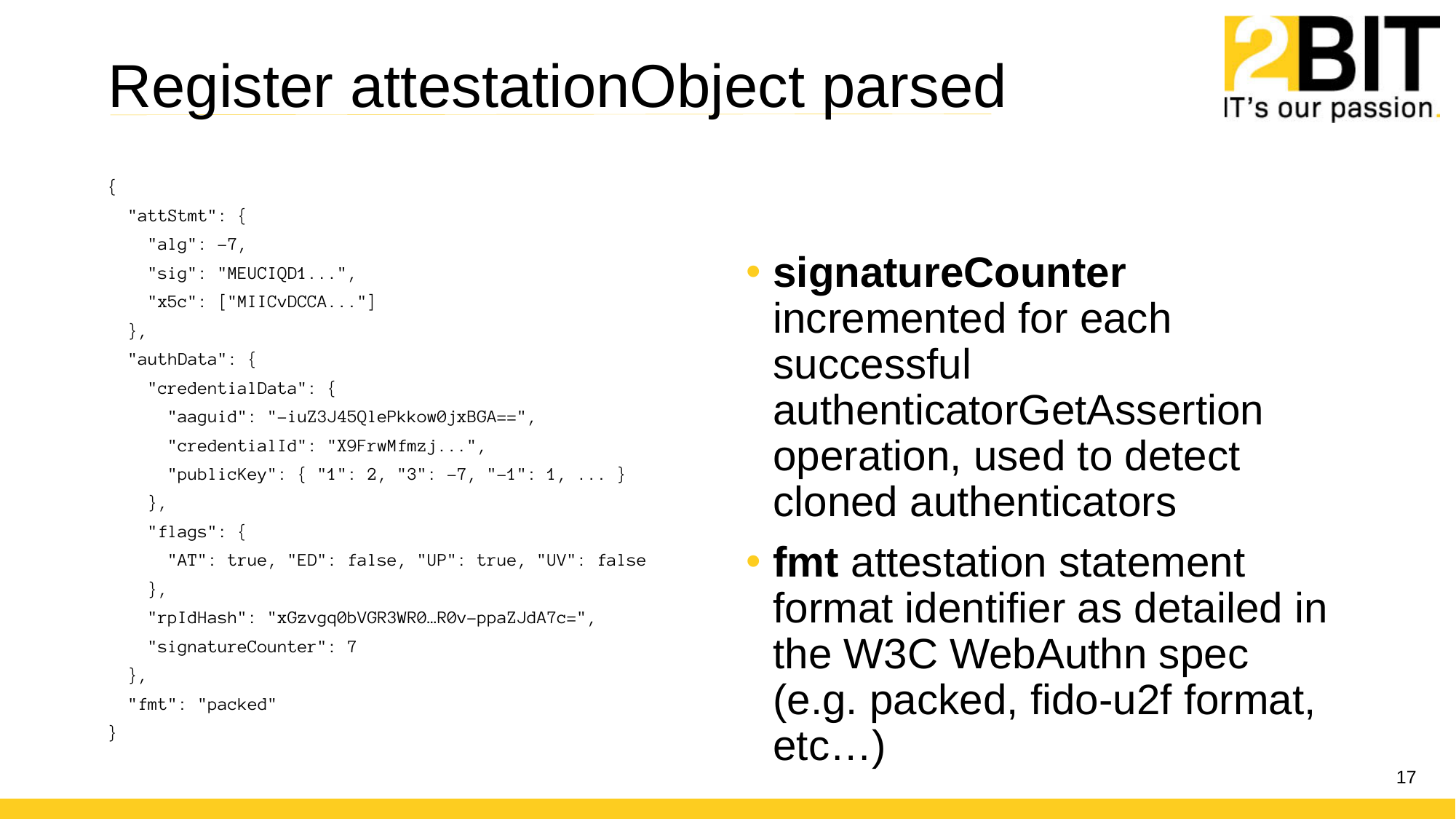

# Register attestationObject parsed
{
  "attStmt": {
    "alg": -7,
    "sig": "MEUCIQD1...",
    "x5c": ["MIICvDCCA..."]
  },
  "authData": {
    "credentialData": {
      "aaguid": "-iuZ3J45QlePkkow0jxBGA==",
      "credentialId": "X9FrwMfmzj...",
      "publicKey": { "1": 2, "3": -7, "-1": 1, ... }
    },
    "flags": {
      "AT": true, "ED": false, "UP": true, "UV": false
    },
    "rpIdHash": "xGzvgq0bVGR3WR0…R0v-ppaZJdA7c=",
    "signatureCounter": 7
  },
  "fmt": "packed"
}

signatureCounter incremented for each successful authenticatorGetAssertion operation, used to detect cloned authenticators
fmt attestation statement format identifier as detailed in the W3C WebAuthn spec (e.g. packed, fido-u2f format, etc…)